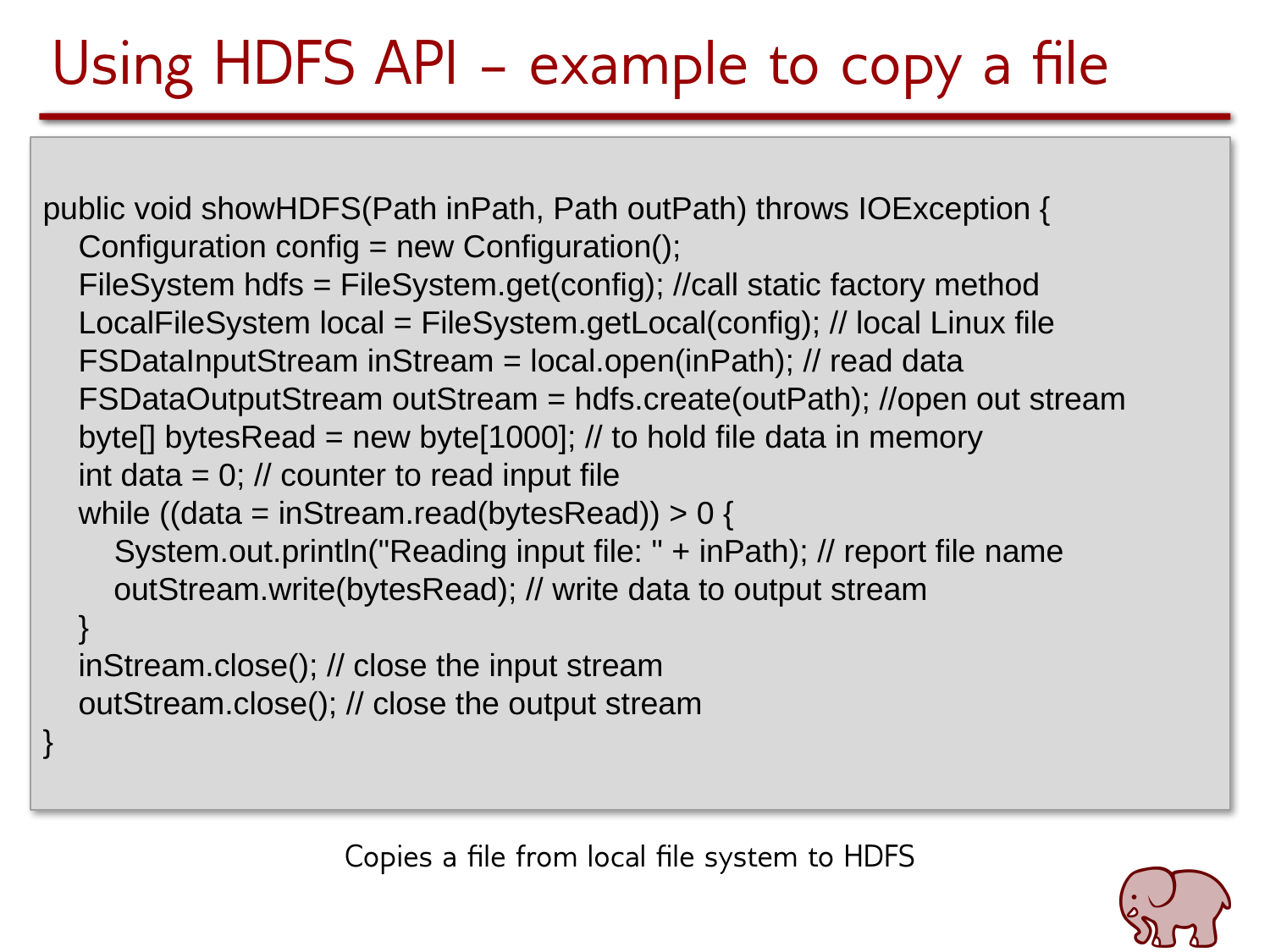

# Using HDFS API – example to copy a file
public void showHDFS(Path inPath, Path outPath) throws IOException {
    Configuration config = new Configuration();
    FileSystem hdfs = FileSystem.get(config); //call static factory method
    LocalFileSystem local = FileSystem.getLocal(config); // local Linux file
    FSDataInputStream inStream = local.open(inPath); // read data
    FSDataOutputStream outStream = hdfs.create(outPath); //open out stream
    byte[] bytesRead = new byte[1000]; // to hold file data in memory
    int data = 0; // counter to read input file
    while ((data = inStream.read(bytesRead)) > 0 {
        System.out.println("Reading input file: " + inPath); // report file name
        outStream.write(bytesRead); // write data to output stream
    }
    inStream.close(); // close the input stream
    outStream.close(); // close the output stream
}
Copies a file from local file system to HDFS